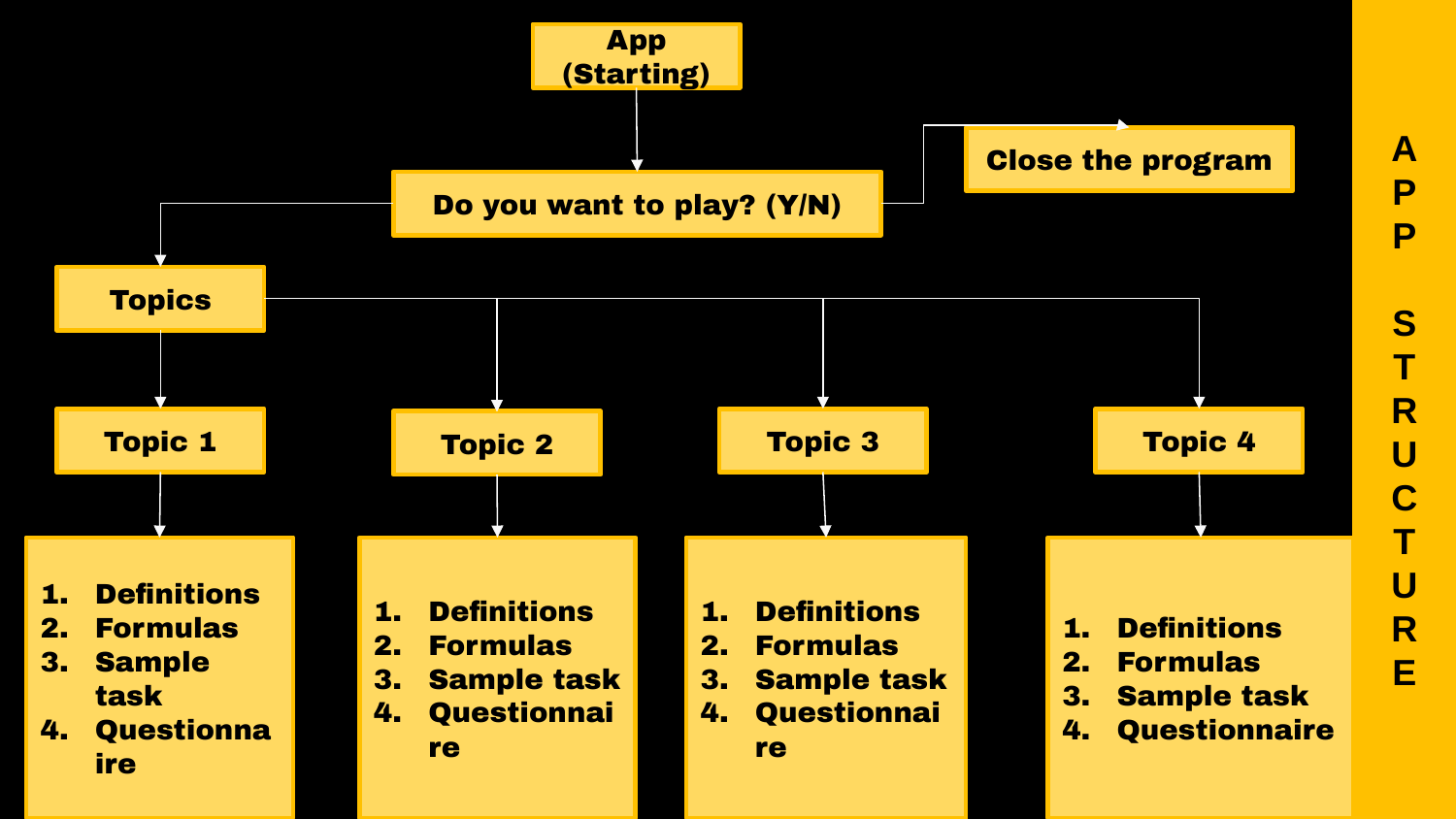

A
P
P

S
T
R
U
C
T
U
R
E
App (Starting)
Close the program
Do you want to play? (Y/N)
Topics
Topic 3
Topic 1
Topic 4
Topic 2
Definitions
Formulas
Sample task
Questionnaire
Definitions
Formulas
Sample task
Questionnaire
Definitions
Formulas
Sample task
Questionnaire
Definitions
Formulas
Sample task
Questionnaire